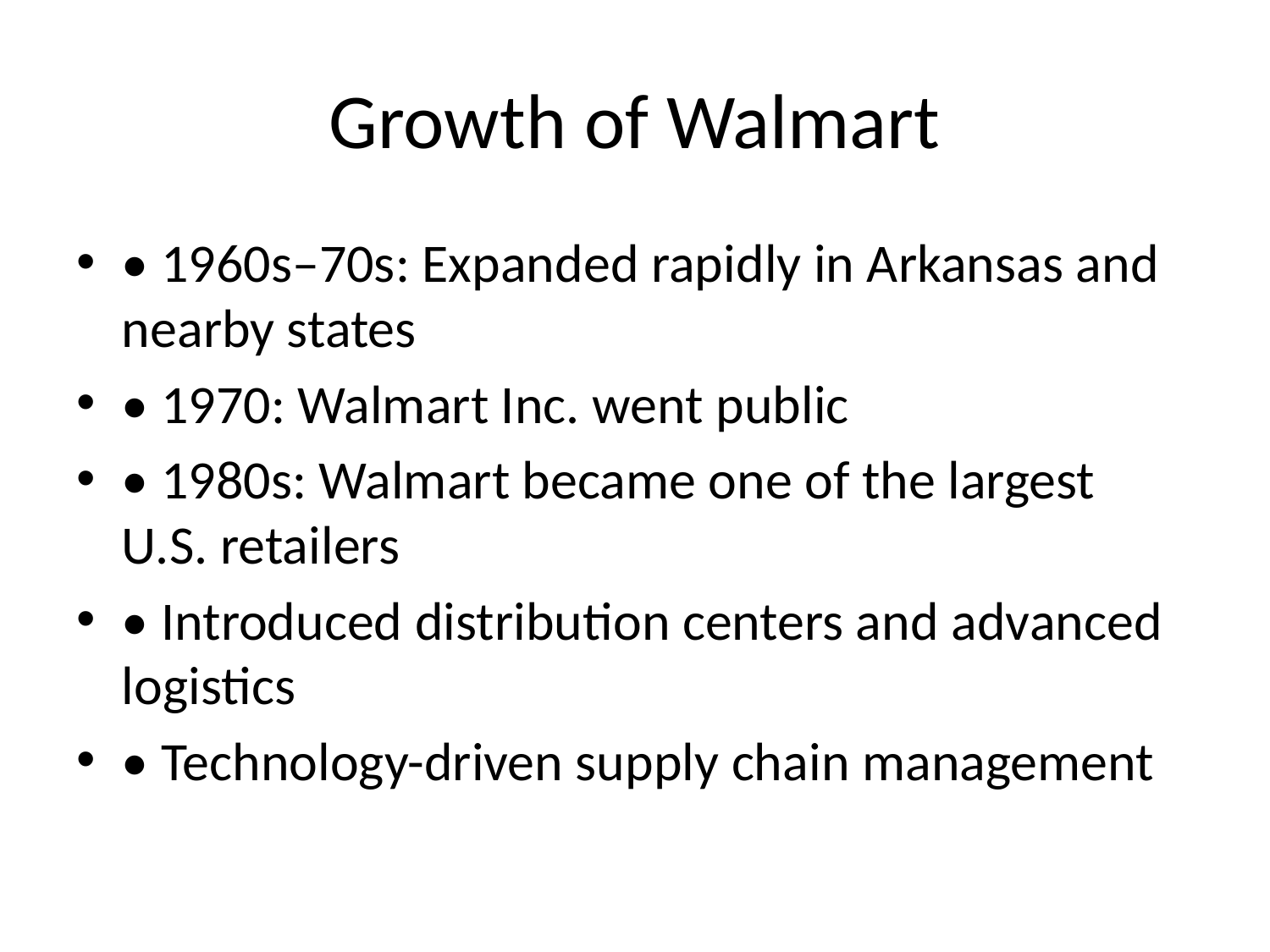

# Growth of Walmart
• 1960s–70s: Expanded rapidly in Arkansas and nearby states
• 1970: Walmart Inc. went public
• 1980s: Walmart became one of the largest U.S. retailers
• Introduced distribution centers and advanced logistics
• Technology-driven supply chain management